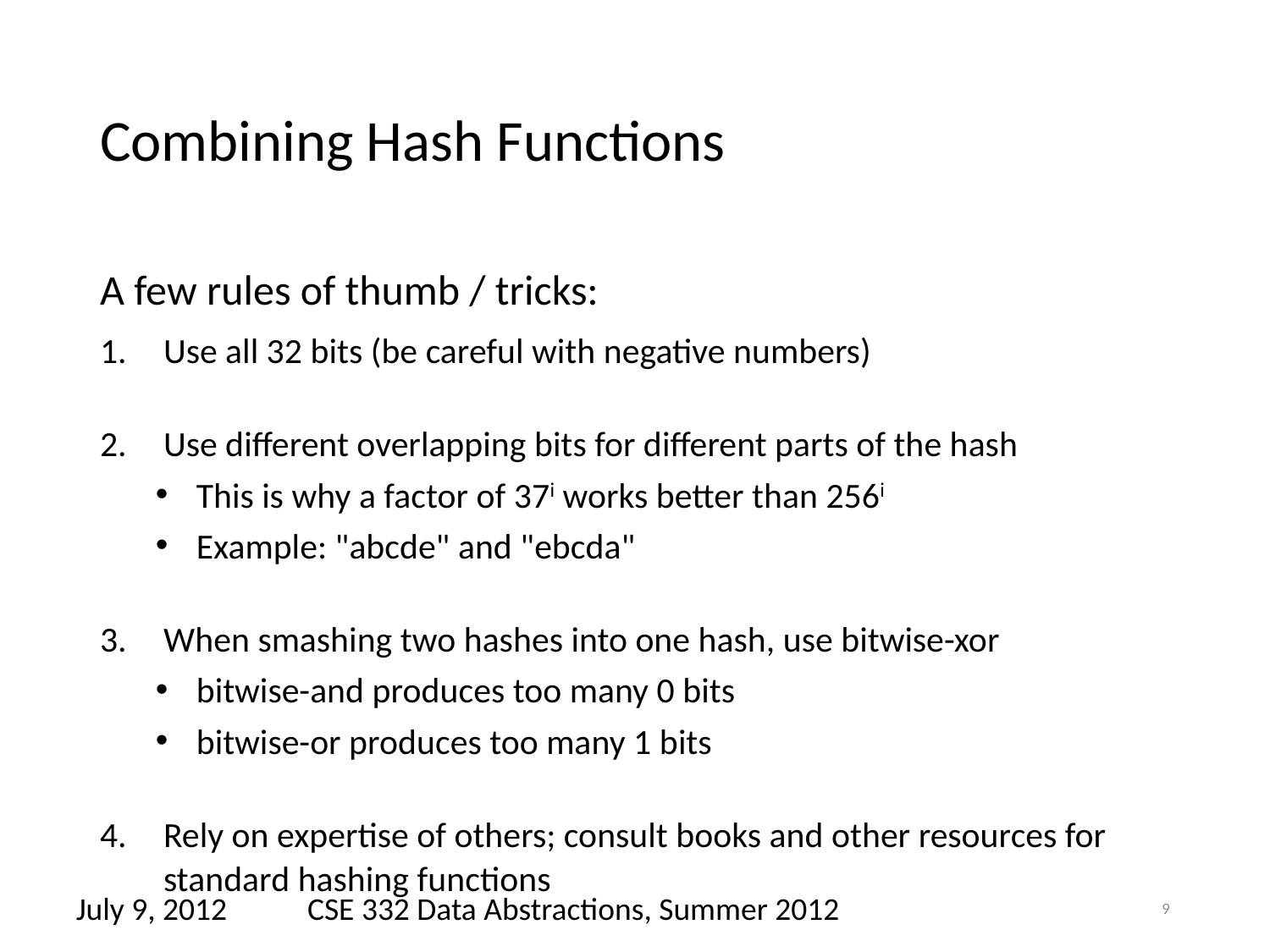

# Combining Hash Functions
A few rules of thumb / tricks:
Use all 32 bits (be careful with negative numbers)

Use different overlapping bits for different parts of the hash
This is why a factor of 37i works better than 256i
Example: "abcde" and "ebcda"

When smashing two hashes into one hash, use bitwise-xor
bitwise-and produces too many 0 bits
bitwise-or produces too many 1 bits

Rely on expertise of others; consult books and other resources for standard hashing functions

Advanced: If keys are known ahead of time, a perfect hash can be calculated
July 9, 2012
CSE 332 Data Abstractions, Summer 2012
9